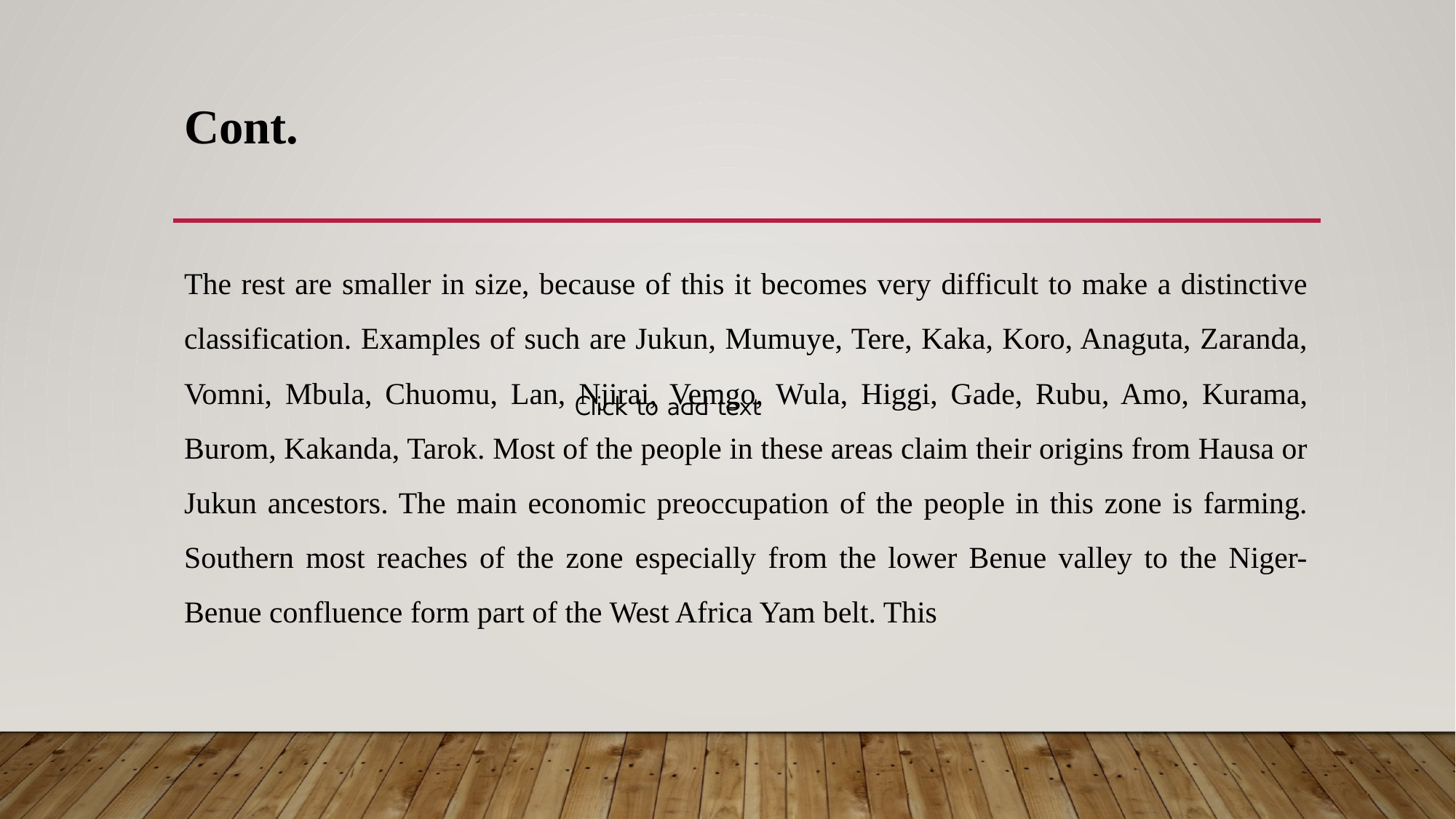

# Cont.
The rest are smaller in size, because of this it becomes very difficult to make a distinctive classification. Examples of such are Jukun, Mumuye, Tere, Kaka, Koro, Anaguta, Zaranda, Vomni, Mbula, Chuomu, Lan, Njirai, Vemgo, Wula, Higgi, Gade, Rubu, Amo, Kurama, Burom, Kakanda, Tarok. Most of the people in these areas claim their origins from Hausa or Jukun ancestors. The main economic preoccupation of the people in this zone is farming. Southern most reaches of the zone especially from the lower Benue valley to the Niger-Benue confluence form part of the West Africa Yam belt. This
Click to add text